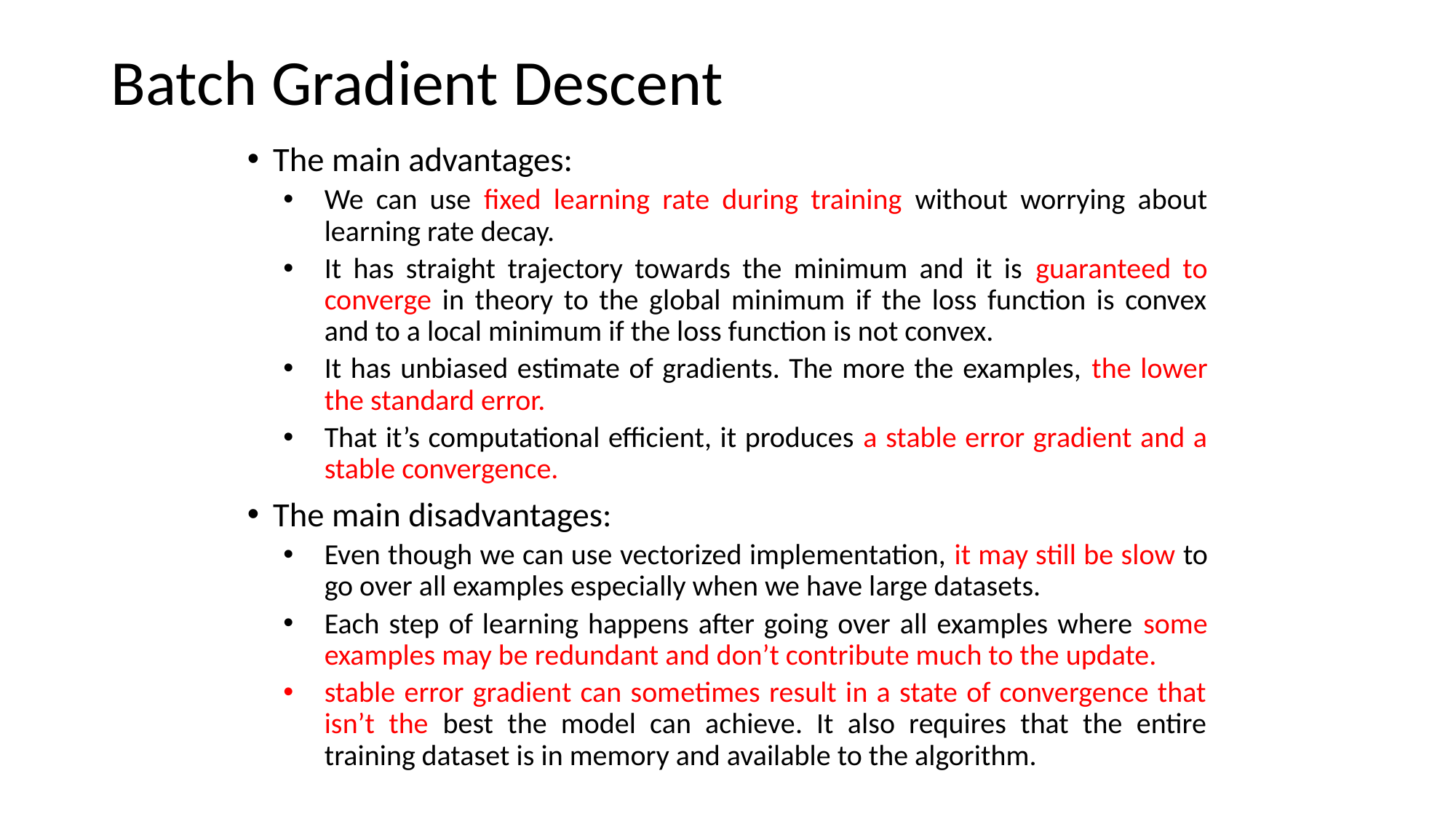

# Batch Gradient Descent
The main advantages:
We can use fixed learning rate during training without worrying about learning rate decay.
It has straight trajectory towards the minimum and it is guaranteed to converge in theory to the global minimum if the loss function is convex and to a local minimum if the loss function is not convex.
It has unbiased estimate of gradients. The more the examples, the lower the standard error.
That it’s computational efficient, it produces a stable error gradient and a stable convergence.
The main disadvantages:
Even though we can use vectorized implementation, it may still be slow to go over all examples especially when we have large datasets.
Each step of learning happens after going over all examples where some examples may be redundant and don’t contribute much to the update.
stable error gradient can sometimes result in a state of convergence that isn’t the best the model can achieve. It also requires that the entire training dataset is in memory and available to the algorithm.